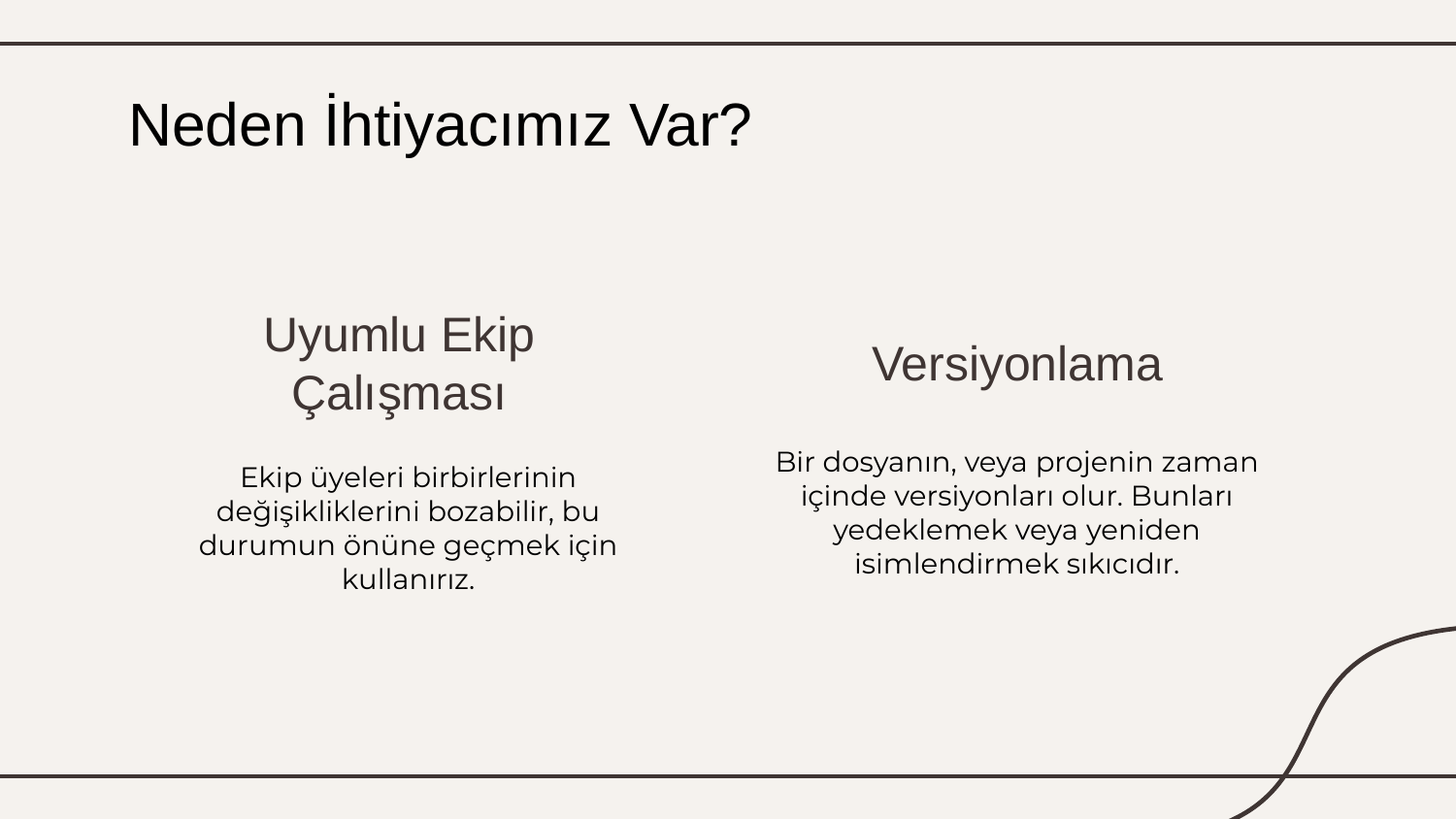

# Neden İhtiyacımız Var?
Uyumlu Ekip Çalışması
Versiyonlama
Bir dosyanın, veya projenin zaman içinde versiyonları olur. Bunları yedeklemek veya yeniden isimlendirmek sıkıcıdır.
Ekip üyeleri birbirlerinin değişikliklerini bozabilir, bu durumun önüne geçmek için kullanırız.